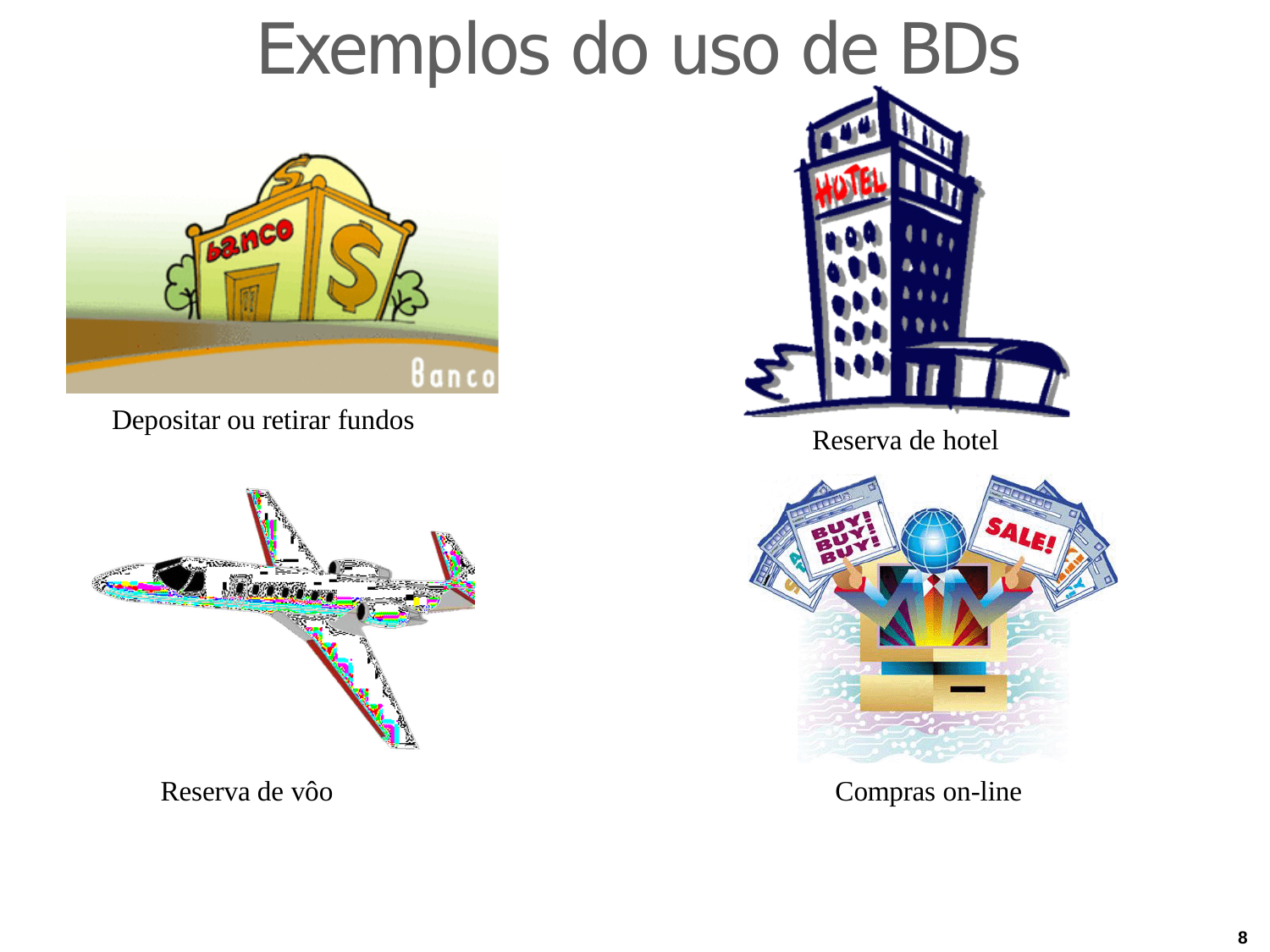

# Exemplos do uso de BDs

Depositar ou retirar fundos
Reserva de hotel

Reserva de vôo
Compras on-line
8